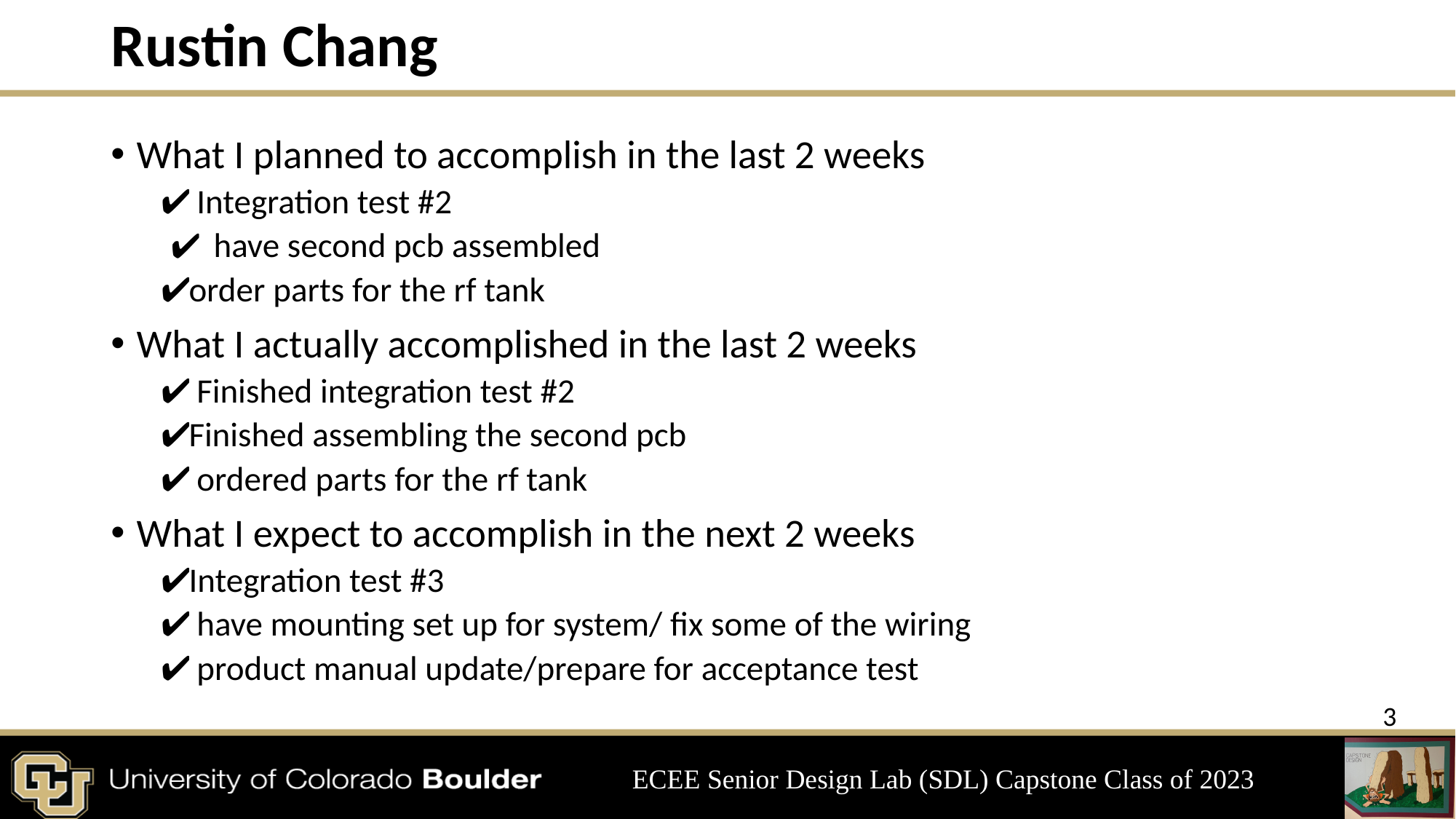

# Rustin Chang
What I planned to accomplish in the last 2 weeks
 Integration test #2
have second pcb assembled
order parts for the rf tank
What I actually accomplished in the last 2 weeks
 Finished integration test #2
Finished assembling the second pcb
 ordered parts for the rf tank
What I expect to accomplish in the next 2 weeks
Integration test #3
 have mounting set up for system/ fix some of the wiring
 product manual update/prepare for acceptance test
3